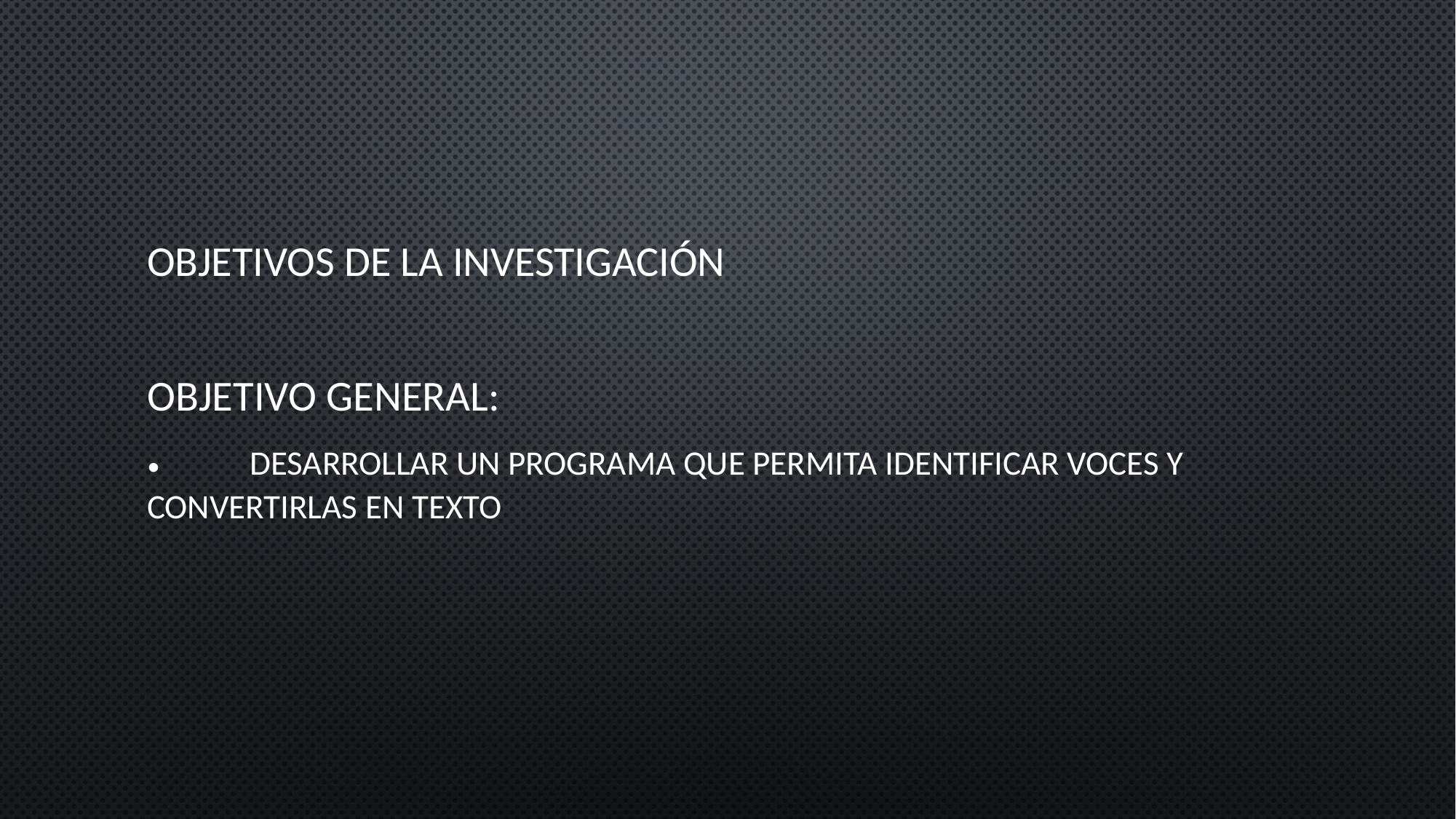

# OBJETIVOS DE LA INVESTIGACIÓN
Objetivo General:
•	Desarrollar un programa que permita identificar voces y convertirlas en texto